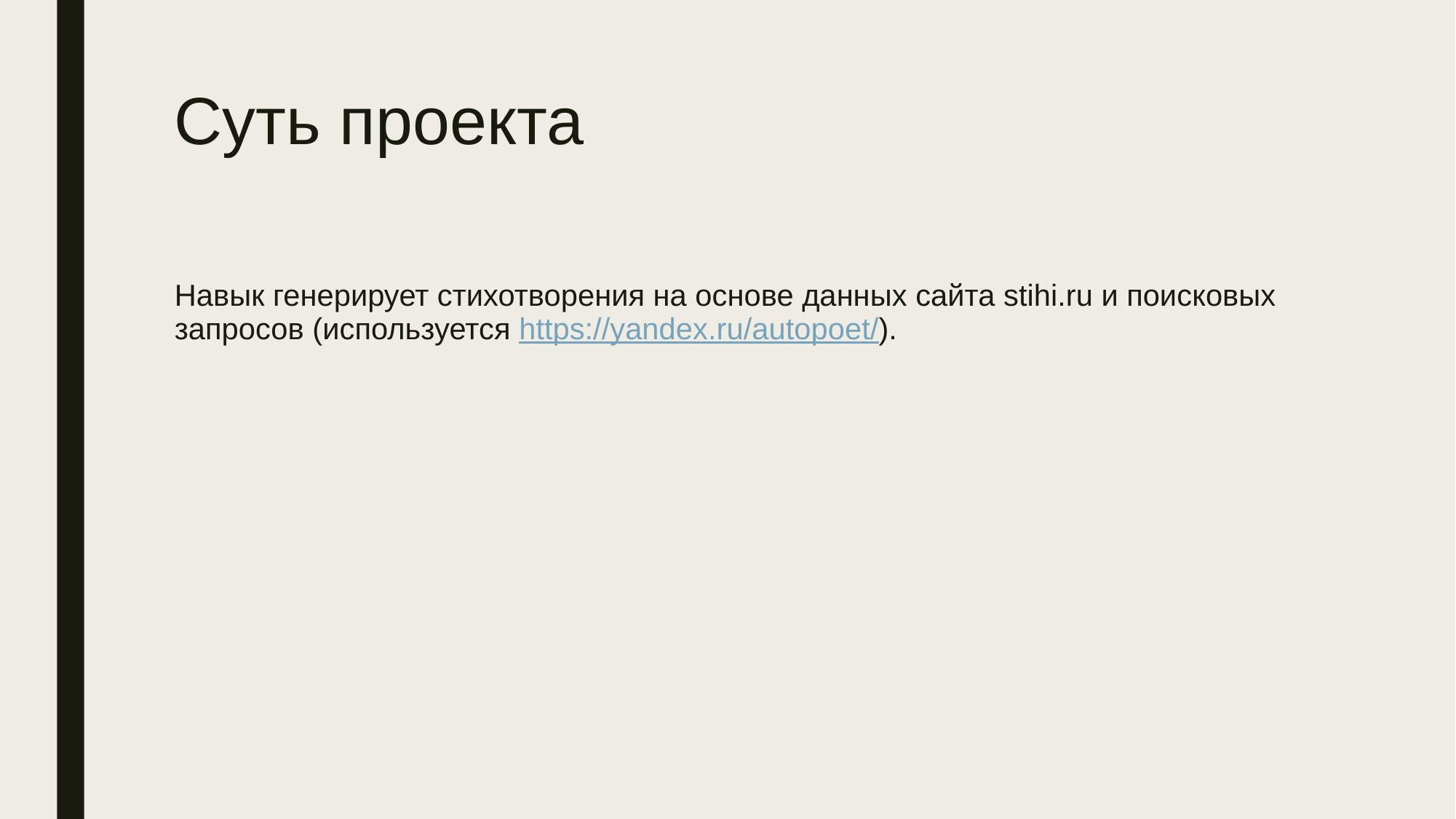

Суть проекта
Навык генерирует стихотворения на основе данных сайта stihi.ru и поисковых запросов (используется https://yandex.ru/autopoet/).